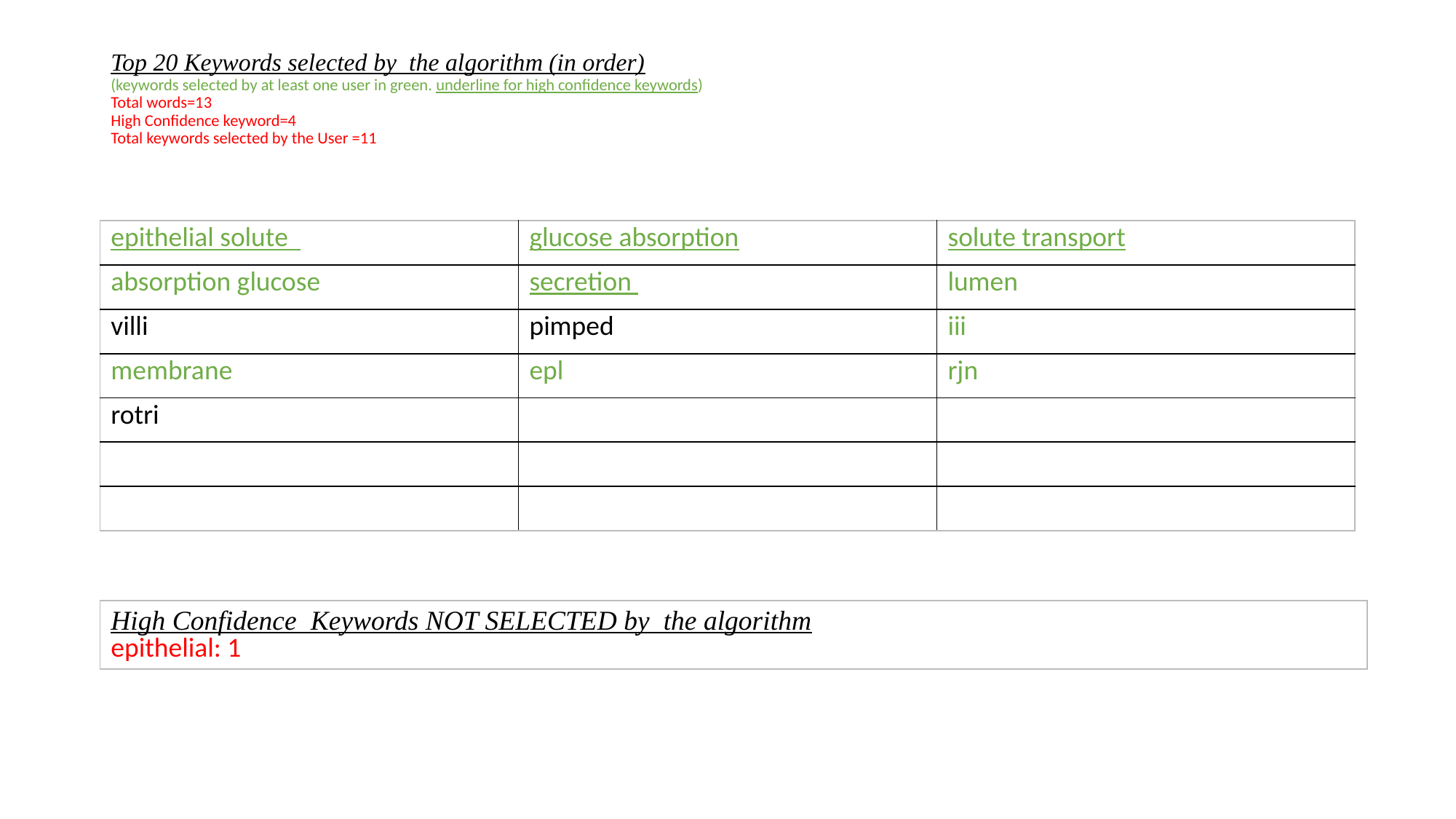

# Top 20 Keywords selected by  the algorithm (in order) (keywords selected by at least one user in green. underline for high confidence keywords) Total words=13 High Confidence keyword=4 Total keywords selected by the User =11
| epithelial solute | glucose absorption | solute transport |
| --- | --- | --- |
| absorption glucose | secretion | lumen |
| villi | pimped | iii |
| membrane | epl | rjn |
| rotri |  |  |
|  |  |  |
|  |  |  |
| High Confidence Keywords NOT SELECTED by the algorithm epithelial: 1 |
| --- |